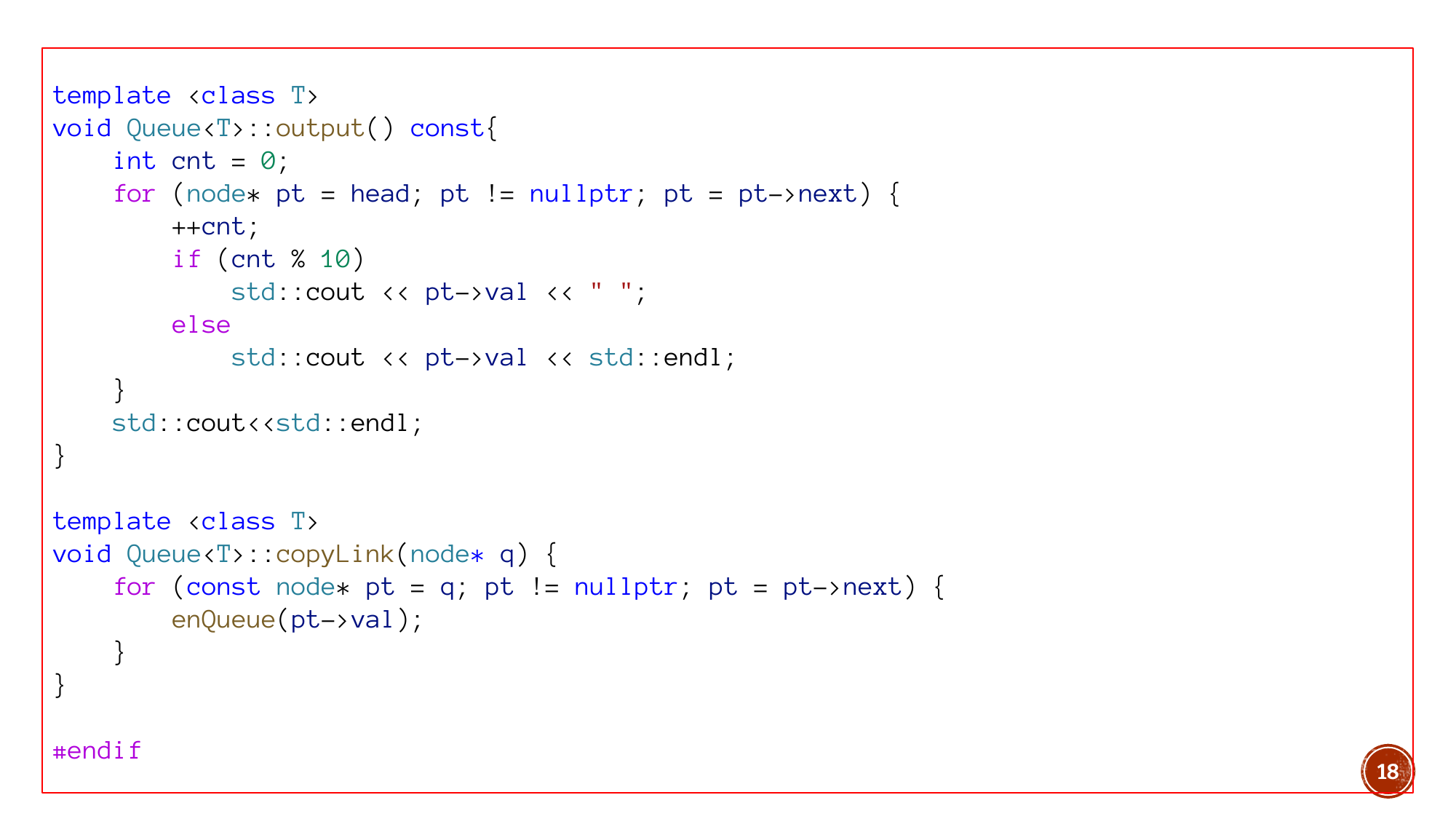

template <class T>
void Queue<T>::output() const{
    int cnt = 0;
    for (node* pt = head; pt != nullptr; pt = pt->next) {
        ++cnt;
        if (cnt % 10)
            std::cout << pt->val << " ";
        else
            std::cout << pt->val << std::endl;
    }
    std::cout<<std::endl;
}

template <class T>
void Queue<T>::copyLink(node* q) {
    for (const node* pt = q; pt != nullptr; pt = pt->next) {
        enQueue(pt->val);
    }
}

#endif

18